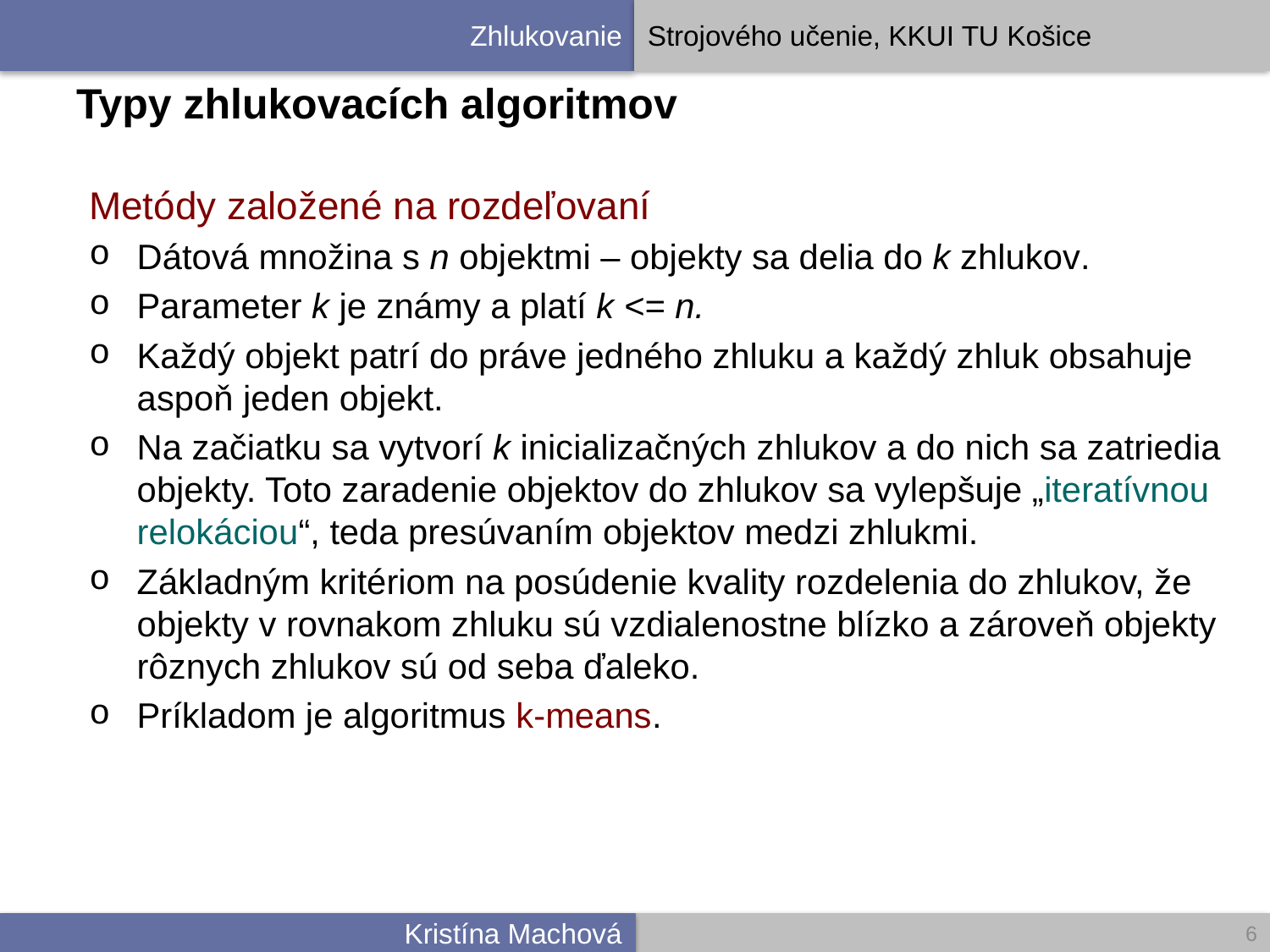

# Typy zhlukovacích algoritmov
Metódy založené na rozdeľovaní
Dátová množina s n objektmi – objekty sa delia do k zhlukov.
Parameter k je známy a platí k <= n.
Každý objekt patrí do práve jedného zhluku a každý zhluk obsahuje aspoň jeden objekt.
Na začiatku sa vytvorí k inicializačných zhlukov a do nich sa zatriedia objekty. Toto zaradenie objektov do zhlukov sa vylepšuje „iteratívnou relokáciou“, teda presúvaním objektov medzi zhlukmi.
Základným kritériom na posúdenie kvality rozdelenia do zhlukov, že objekty v rovnakom zhluku sú vzdialenostne blízko a zároveň objekty rôznych zhlukov sú od seba ďaleko.
Príkladom je algoritmus k-means.
6